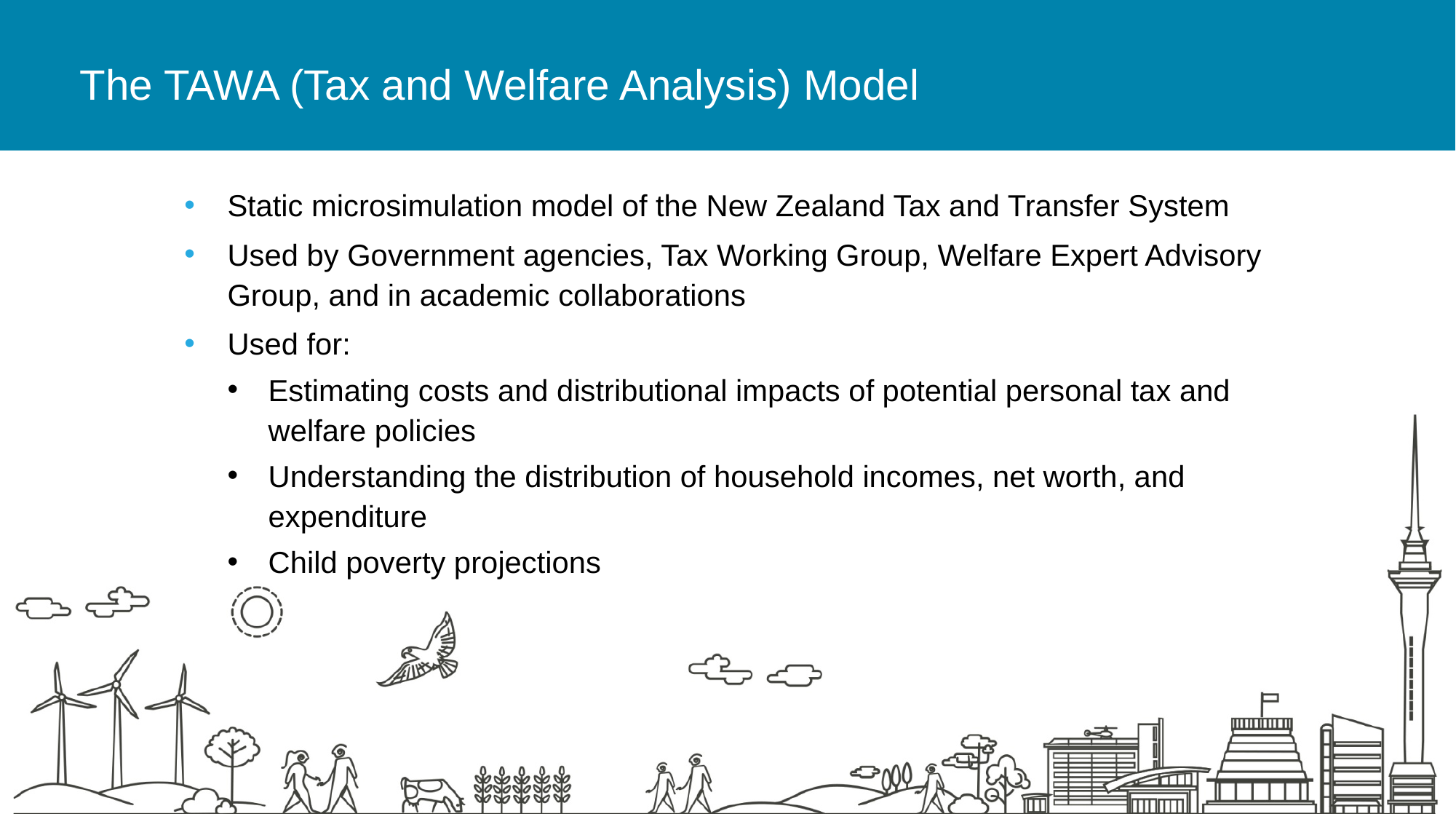

# The TAWA (Tax and Welfare Analysis) Model
Static microsimulation model of the New Zealand Tax and Transfer System
Used by Government agencies, Tax Working Group, Welfare Expert Advisory Group, and in academic collaborations
Used for:
Estimating costs and distributional impacts of potential personal tax and welfare policies
Understanding the distribution of household incomes, net worth, and expenditure
Child poverty projections